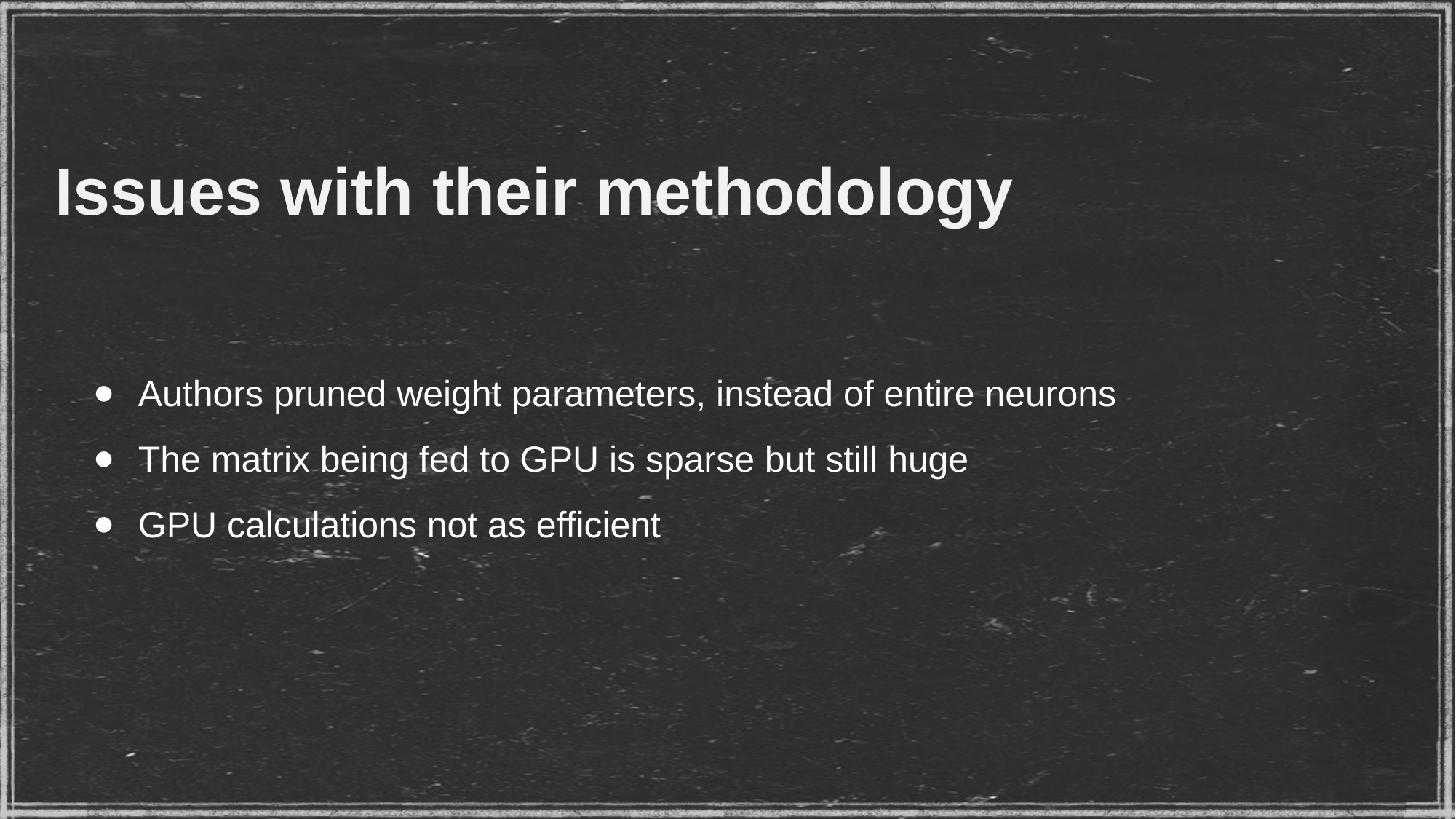

Issues with their methodology
Authors pruned weight parameters, instead of entire neurons
The matrix being fed to GPU is sparse but still huge
GPU calculations not as efficient